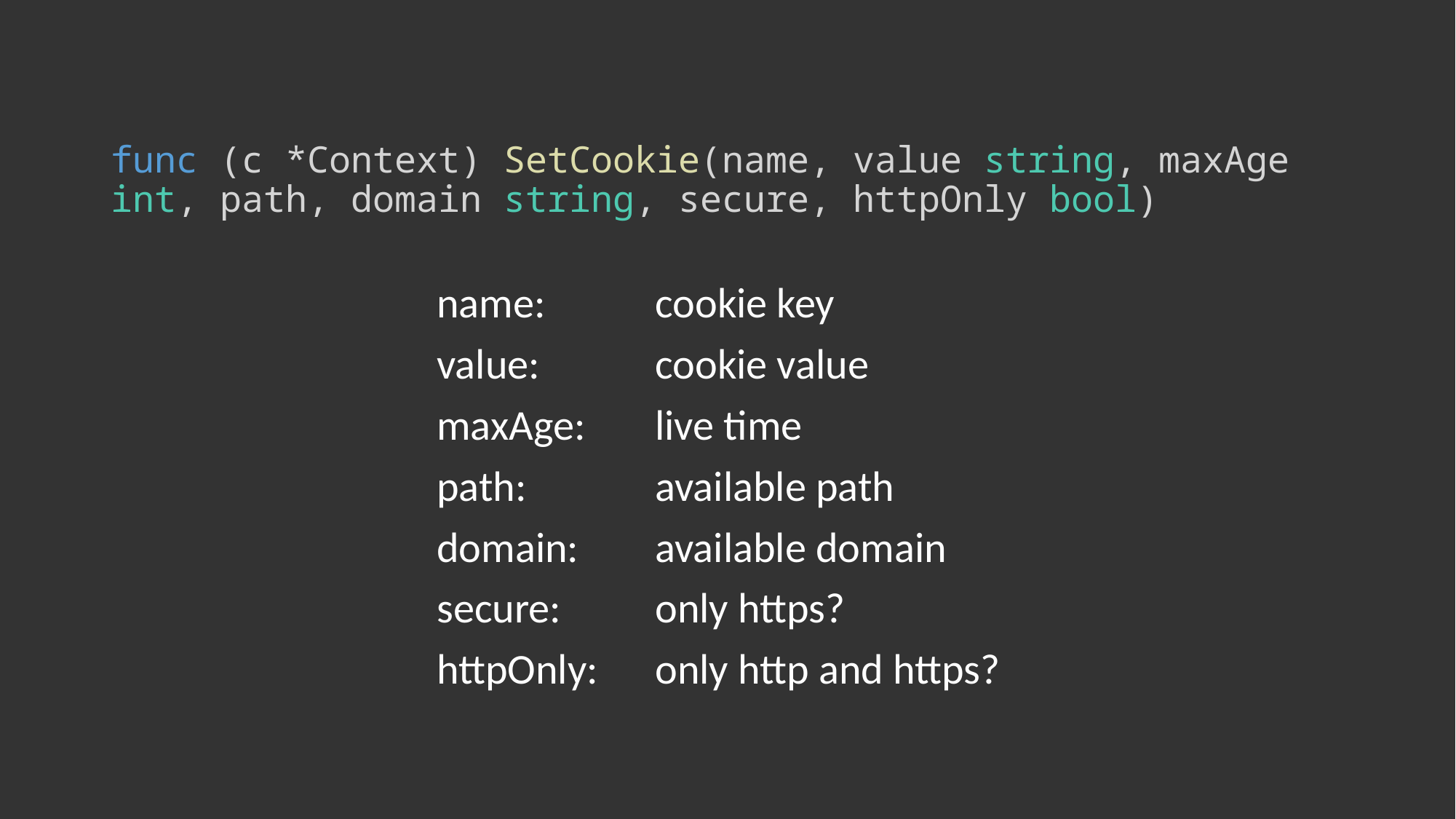

# func (c *Context) SetCookie(name, value string, maxAge int, path, domain string, secure, httpOnly bool)
name:		cookie key
value:		cookie value
maxAge:	live time
path:		available path
domain:	available domain
secure:	only https?
httpOnly:	only http and https?